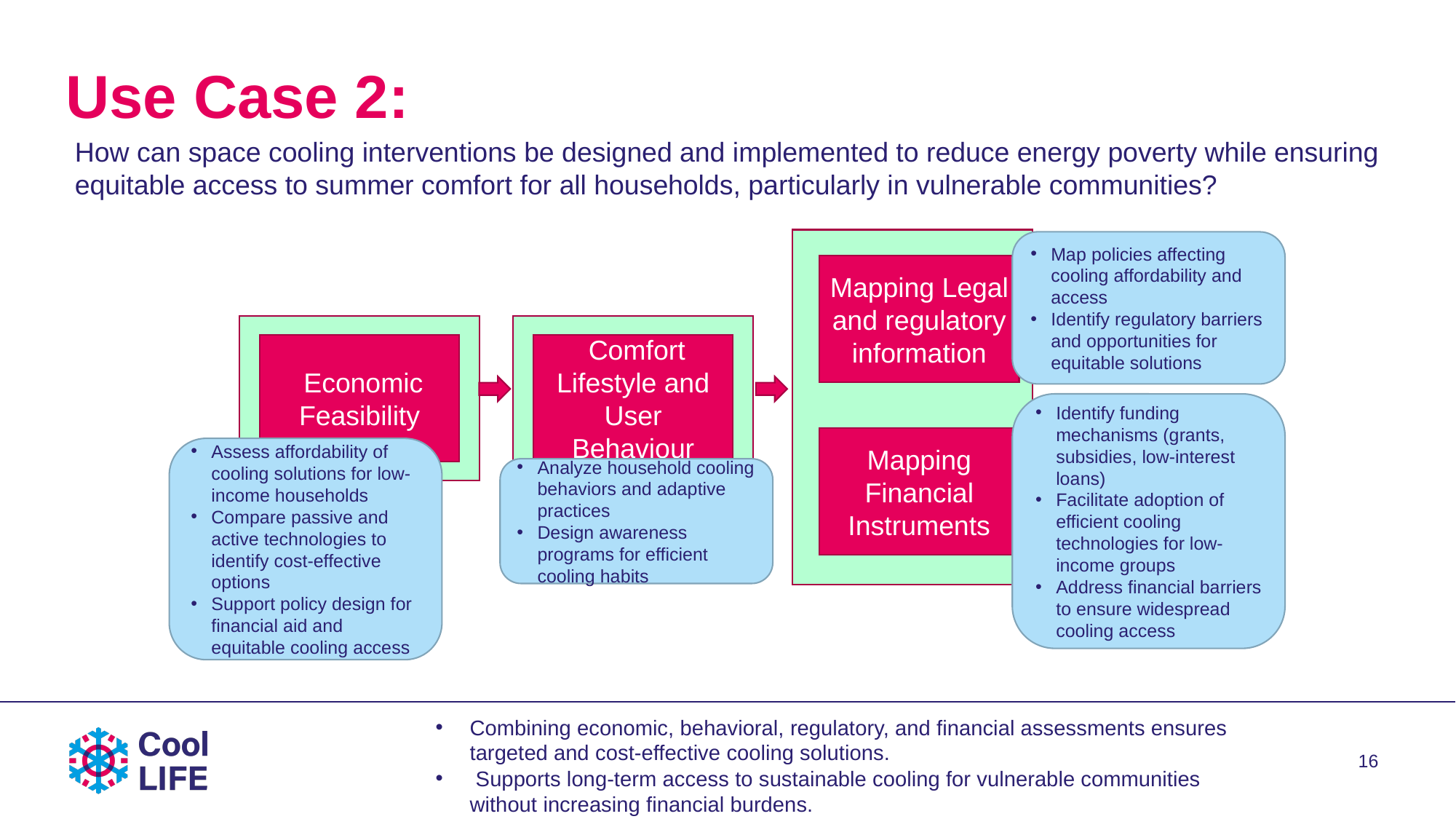

# Use Case 2:
How can space cooling interventions be designed and implemented to reduce energy poverty while ensuring equitable access to summer comfort for all households, particularly in vulnerable communities?

Map policies affecting cooling affordability and access
Identify regulatory barriers and opportunities for equitable solutions
Mapping Legal and regulatory information

 Comfort Lifestyle and User Behaviour
 Economic Feasibility

Identify funding mechanisms (grants, subsidies, low-interest loans)
Facilitate adoption of efficient cooling technologies for low-income groups
Address financial barriers to ensure widespread cooling access
Mapping Financial Instruments
Assess affordability of cooling solutions for low-income households
Compare passive and active technologies to identify cost-effective options
Support policy design for financial aid and equitable cooling access
Analyze household cooling behaviors and adaptive practices
Design awareness programs for efficient cooling habits
16
Combining economic, behavioral, regulatory, and financial assessments ensures targeted and cost-effective cooling solutions.
 Supports long-term access to sustainable cooling for vulnerable communities without increasing financial burdens.